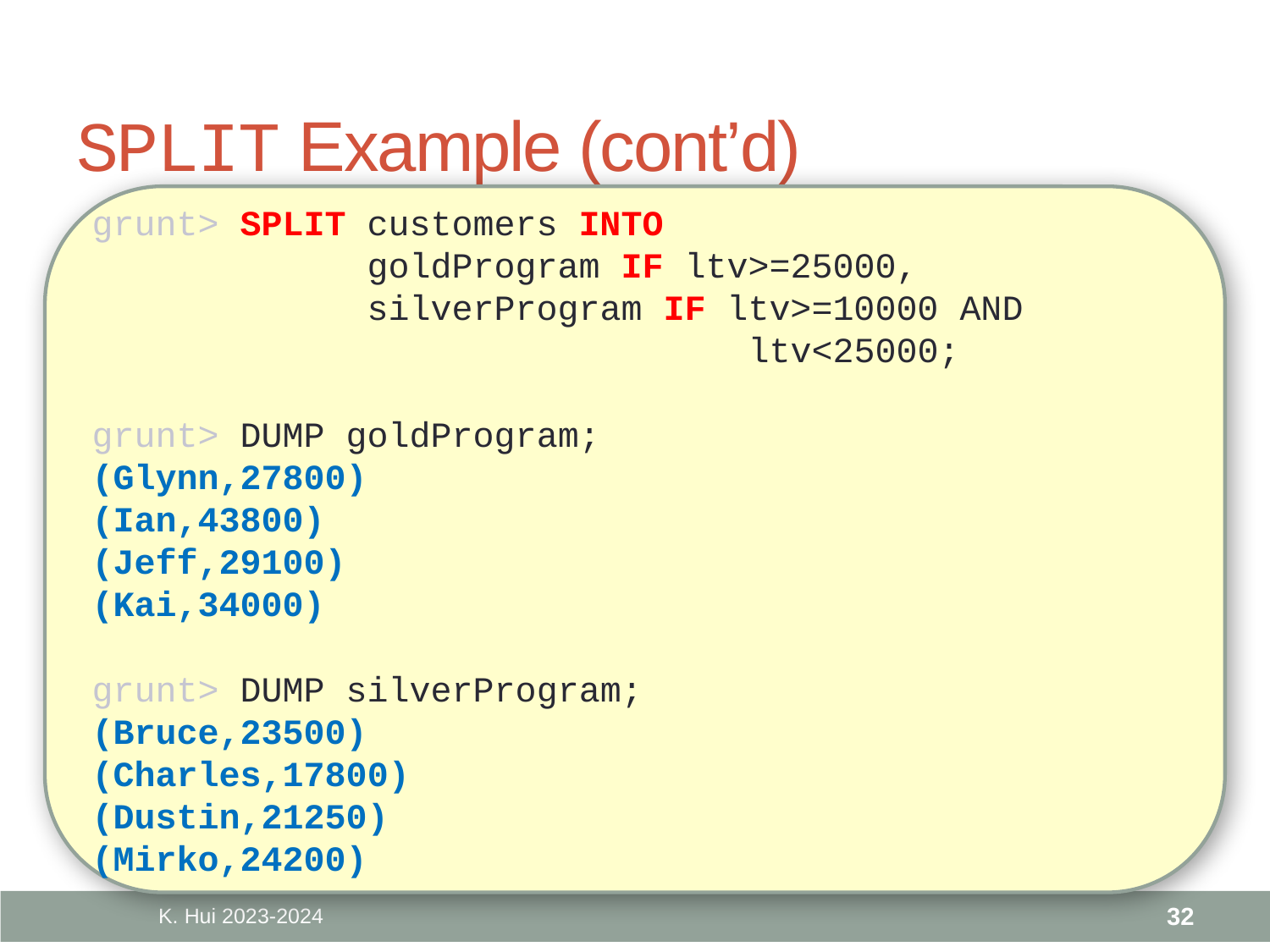

# SPLIT Example (cont’d)
grunt> SPLIT customers INTO
             goldProgram IF ltv>=25000,
             silverProgram IF ltv>=10000 AND
                               ltv<25000;

grunt> DUMP goldProgram;
(Glynn,27800)
(Ian,43800)
(Jeff,29100)
(Kai,34000)

grunt> DUMP silverProgram;
(Bruce,23500)
(Charles,17800)
(Dustin,21250)
(Mirko,24200)
K. Hui 2023-2024
32